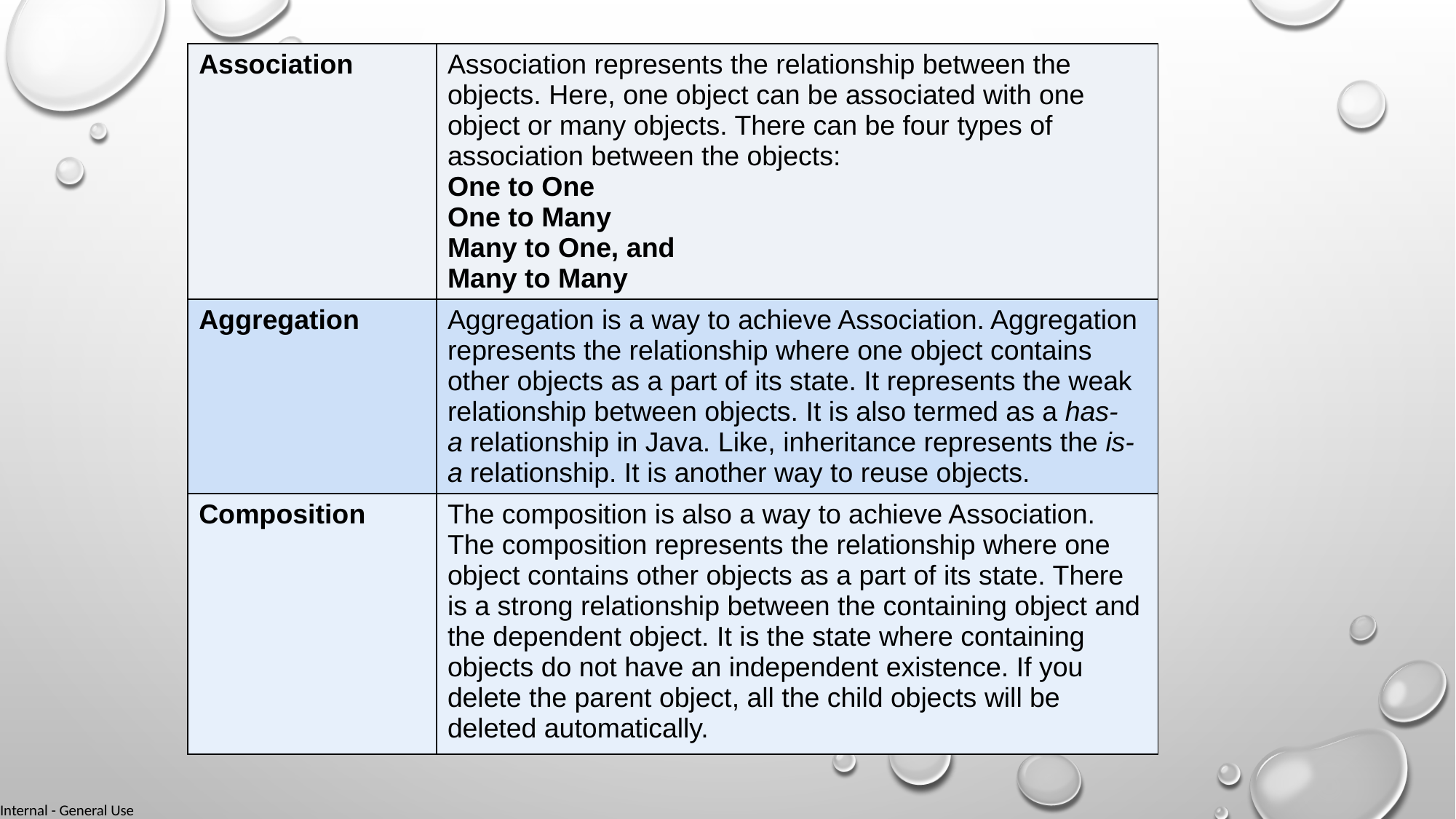

| Association | Association represents the relationship between the objects. Here, one object can be associated with one object or many objects. There can be four types of association between the objects: One to One One to Many Many to One, and Many to Many |
| --- | --- |
| Aggregation | Aggregation is a way to achieve Association. Aggregation represents the relationship where one object contains other objects as a part of its state. It represents the weak relationship between objects. It is also termed as a has-a relationship in Java. Like, inheritance represents the is-a relationship. It is another way to reuse objects. |
| Composition | The composition is also a way to achieve Association. The composition represents the relationship where one object contains other objects as a part of its state. There is a strong relationship between the containing object and the dependent object. It is the state where containing objects do not have an independent existence. If you delete the parent object, all the child objects will be deleted automatically. |